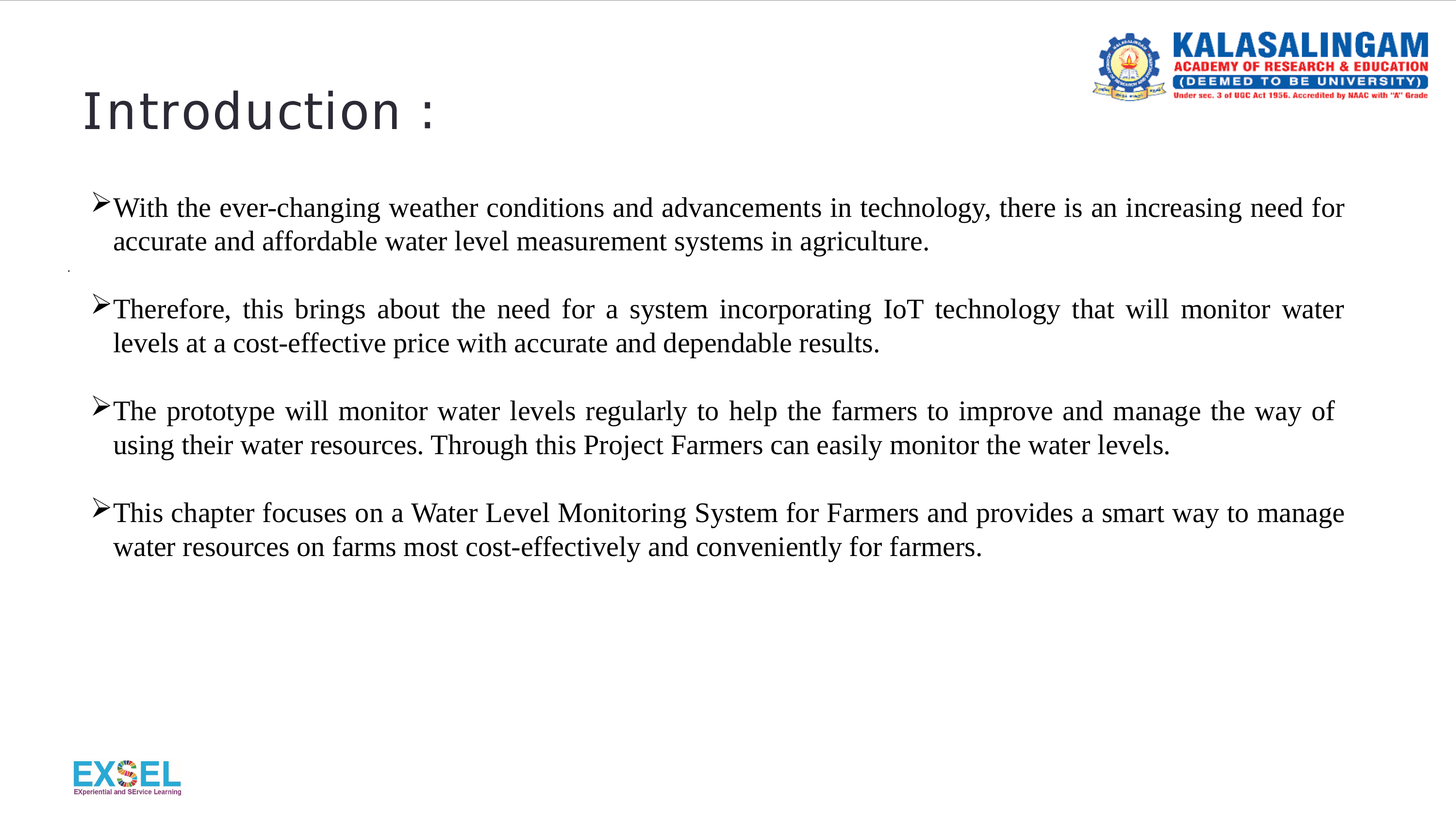

# Introduction :
With the ever-changing weather conditions and advancements in technology, there is an increasing need for accurate and affordable water level measurement systems in agriculture.

Therefore, this brings about the need for a system incorporating IoT technology that will monitor water levels at a cost-effective price with accurate and dependable results.

The prototype will monitor water levels regularly to help the farmers to improve and manage the way of  using their water resources. Through this Project Farmers can easily monitor the water levels.

This chapter focuses on a Water Level Monitoring System for Farmers and provides a smart way to manage water resources on farms most cost-effectively and conveniently for farmers.

.